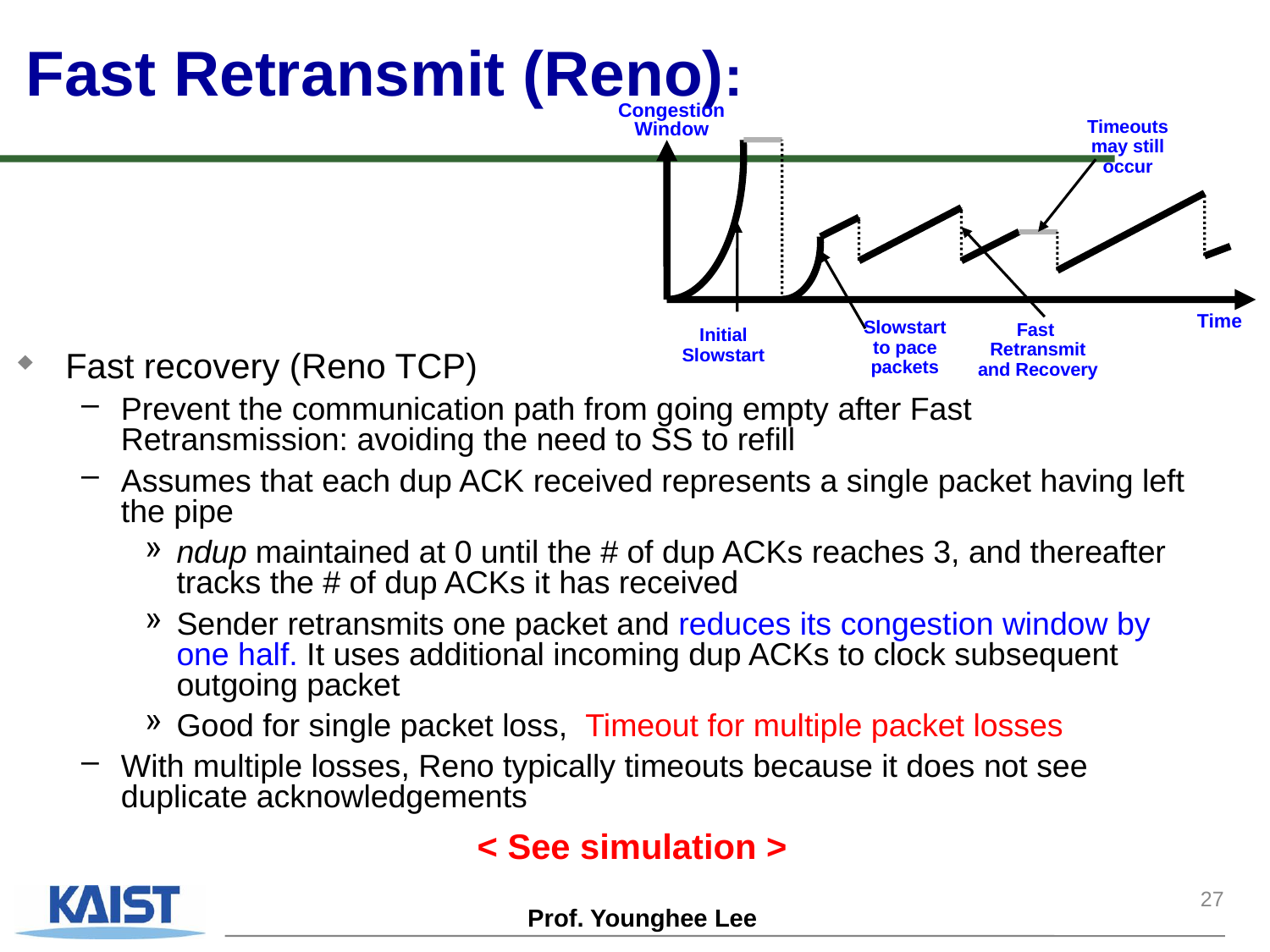

# Fast Retransmit (Reno):
Congestion
Window
Timeouts
may still
occur

Time
Slowstart
to pace
packets
Fast
Retransmit
and Recovery
Initial
Slowstart
Fast recovery (Reno TCP)
Prevent the communication path from going empty after Fast Retransmission: avoiding the need to SS to refill
Assumes that each dup ACK received represents a single packet having left the pipe
ndup maintained at 0 until the # of dup ACKs reaches 3, and thereafter tracks the # of dup ACKs it has received
Sender retransmits one packet and reduces its congestion window by one half. It uses additional incoming dup ACKs to clock subsequent outgoing packet
Good for single packet loss,  Timeout for multiple packet losses
With multiple losses, Reno typically timeouts because it does not see duplicate acknowledgements

< See simulation >
27